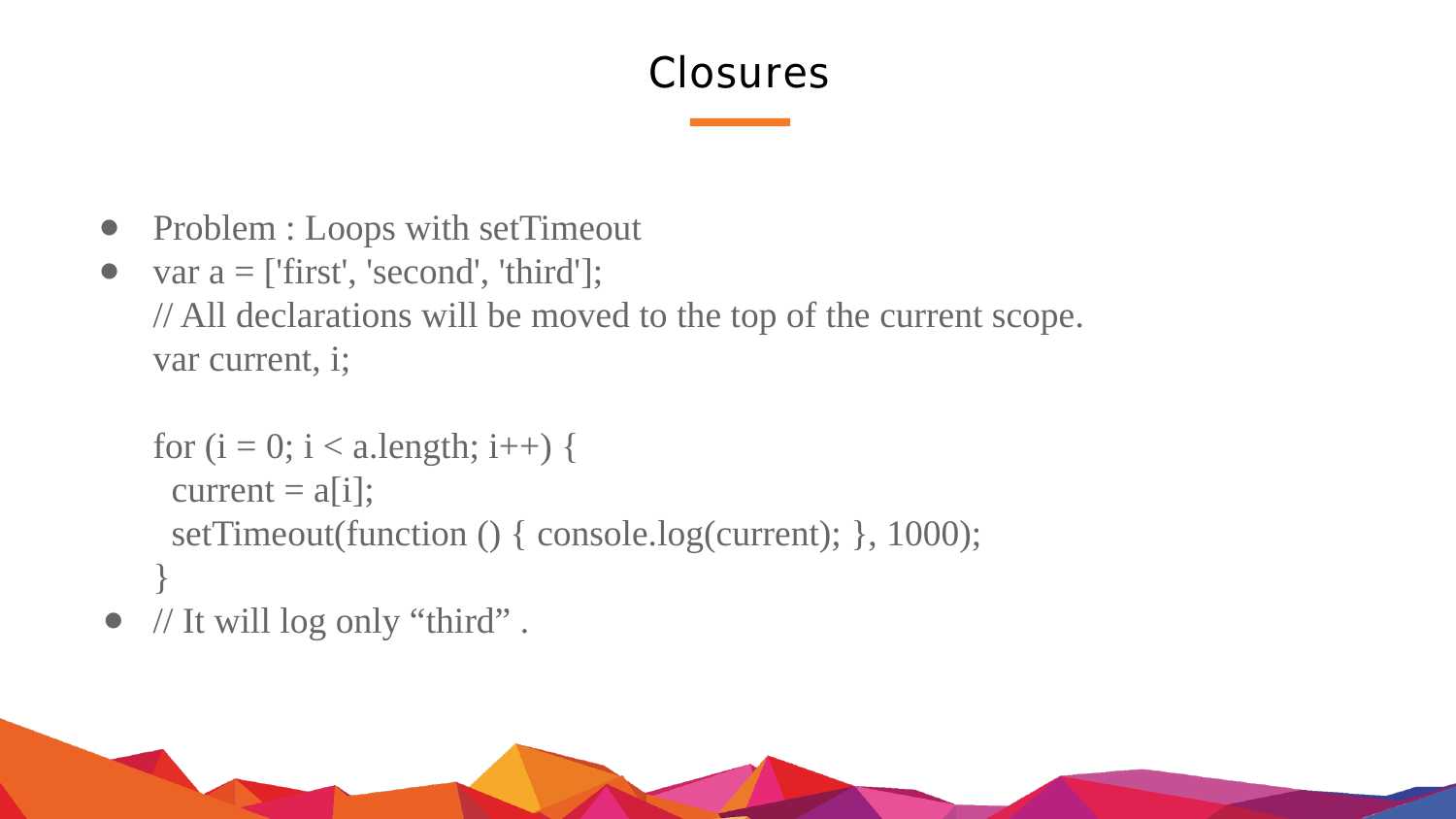

# Closures
Problem : Loops with setTimeout
var a = ['first', 'second', 'third'];
// All declarations will be moved to the top of the current scope.
var current, i;
for (i = 0; i < a.length; i++) {
  current = a[i];
  setTimeout(function () { console.log(current); }, 1000);
}
// It will log only “third” .